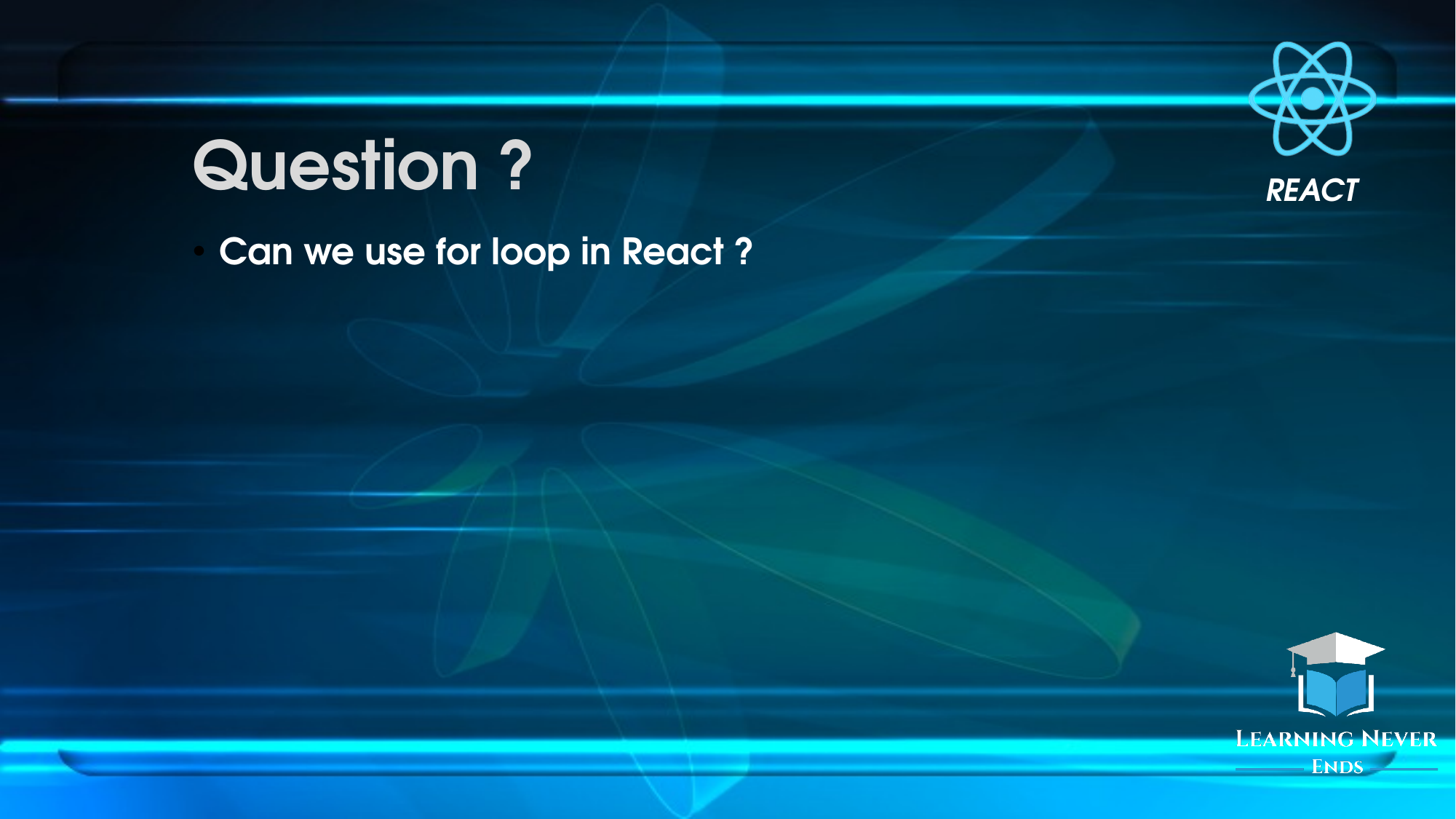

# Question ?
Can we use for loop in React ?